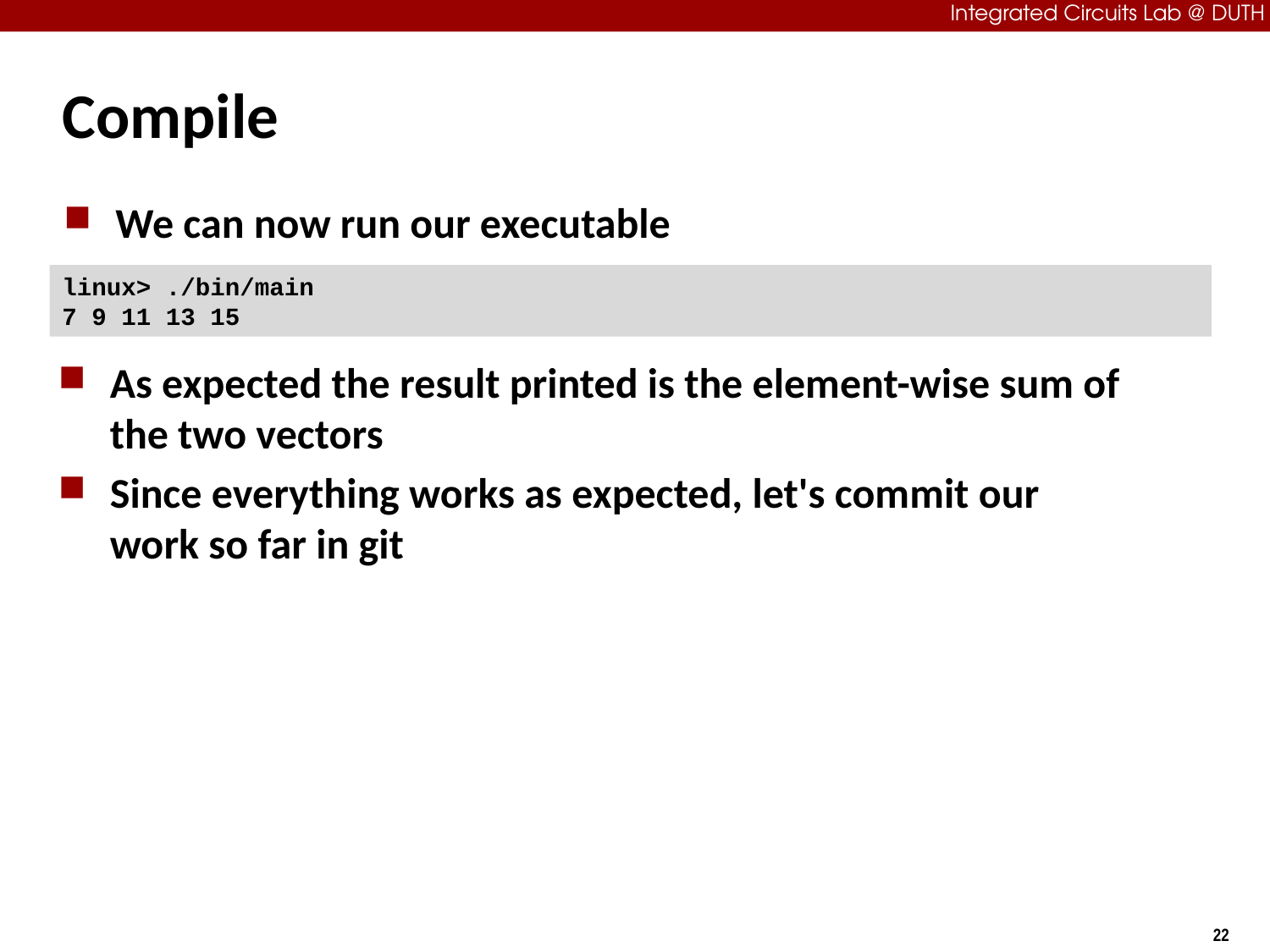

# Compile
We can now run our executable
linux> ./bin/main
7 9 11 13 15
As expected the result printed is the element-wise sum of the two vectors
Since everything works as expected, let's commit our work so far in git